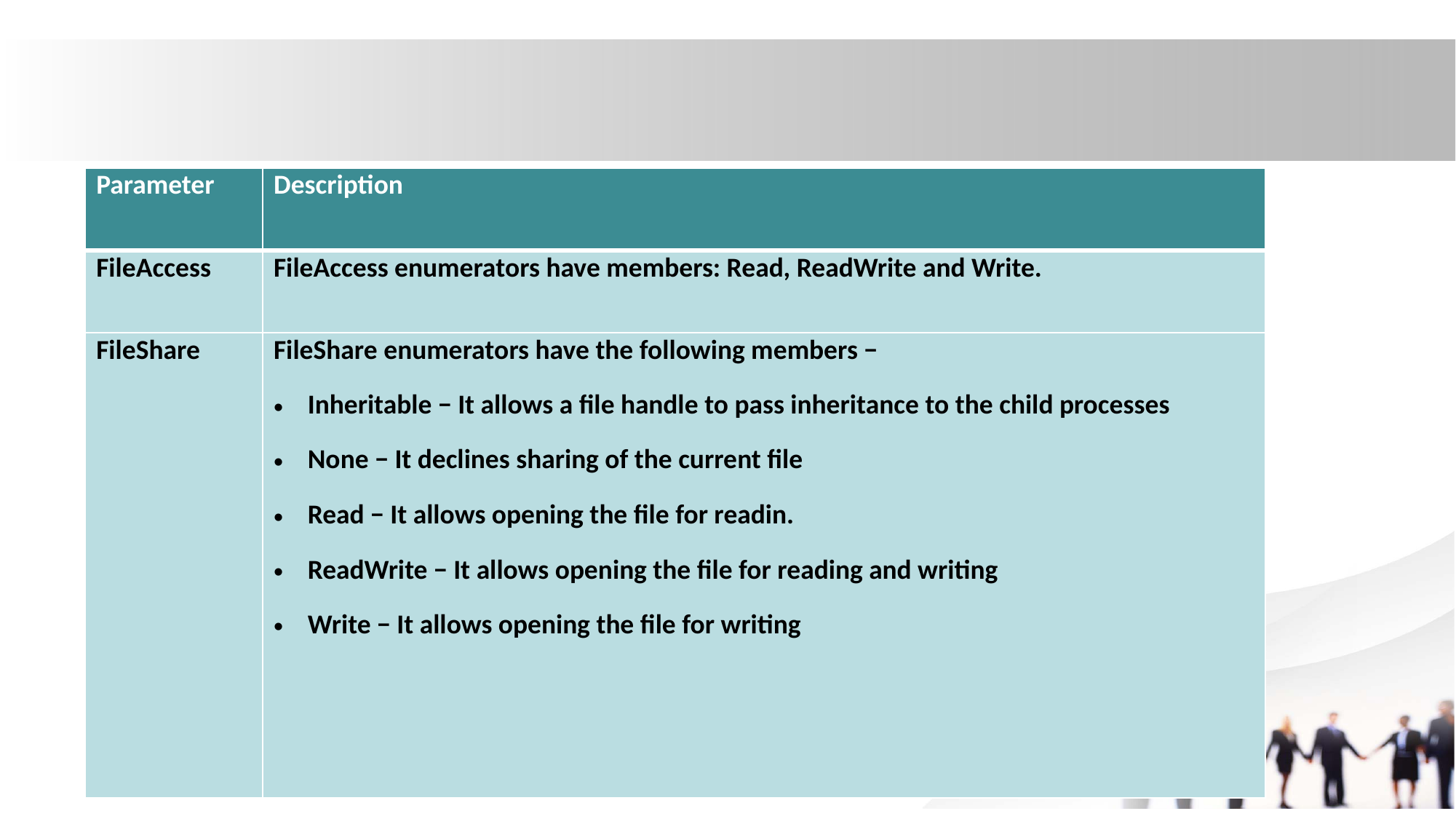

| Parameter | Description |
| --- | --- |
| FileAccess | FileAccess enumerators have members: Read, ReadWrite and Write. |
| FileShare | FileShare enumerators have the following members − Inheritable − It allows a file handle to pass inheritance to the child processes None − It declines sharing of the current file Read − It allows opening the file for readin. ReadWrite − It allows opening the file for reading and writing Write − It allows opening the file for writing |